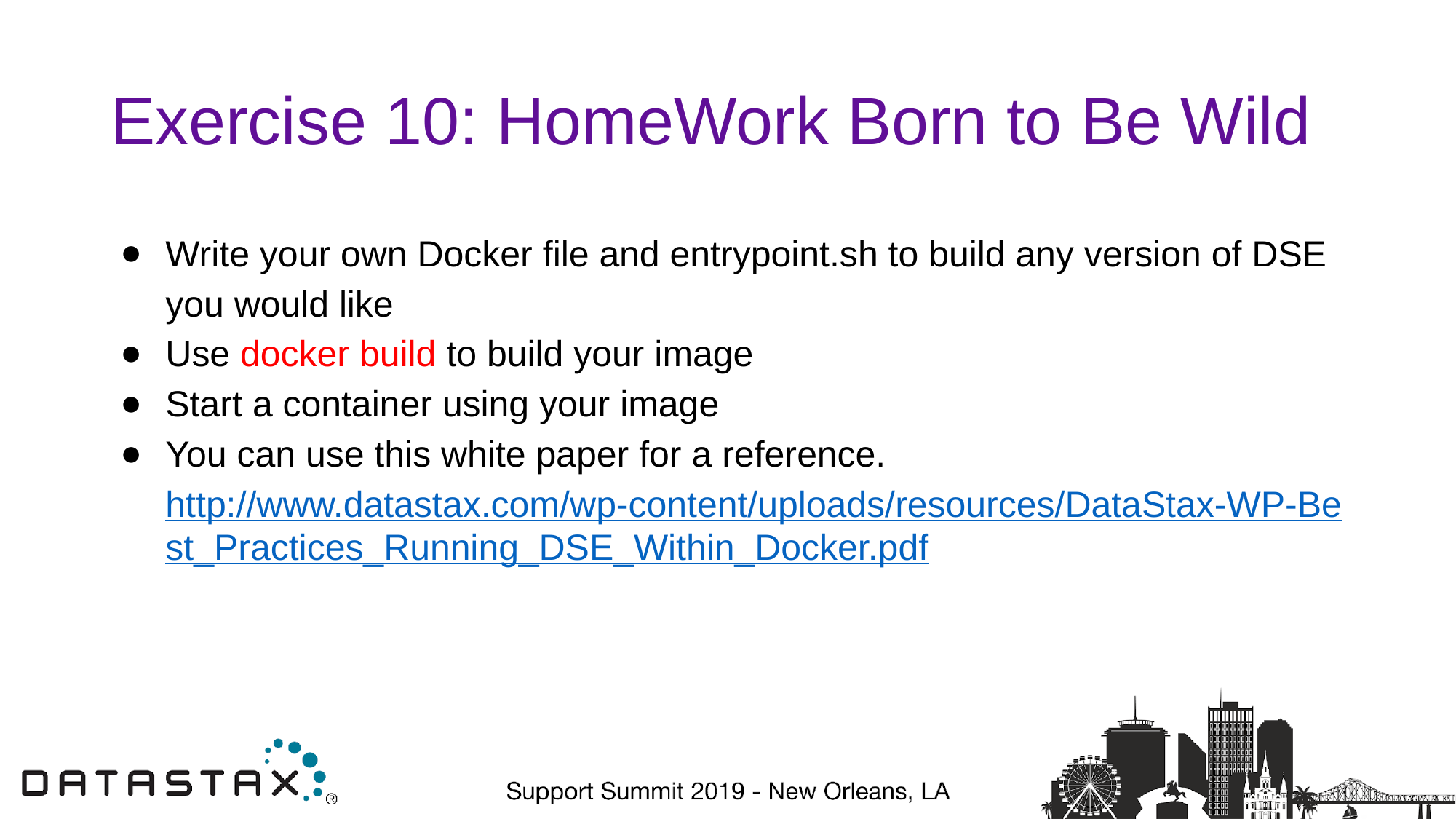

# Exercise 10: HomeWork Born to Be Wild
Write your own Docker file and entrypoint.sh to build any version of DSE you would like
Use docker build to build your image
Start a container using your image
You can use this white paper for a reference.  http://www.datastax.com/wp-content/uploads/resources/DataStax-WP-Best_Practices_Running_DSE_Within_Docker.pdf